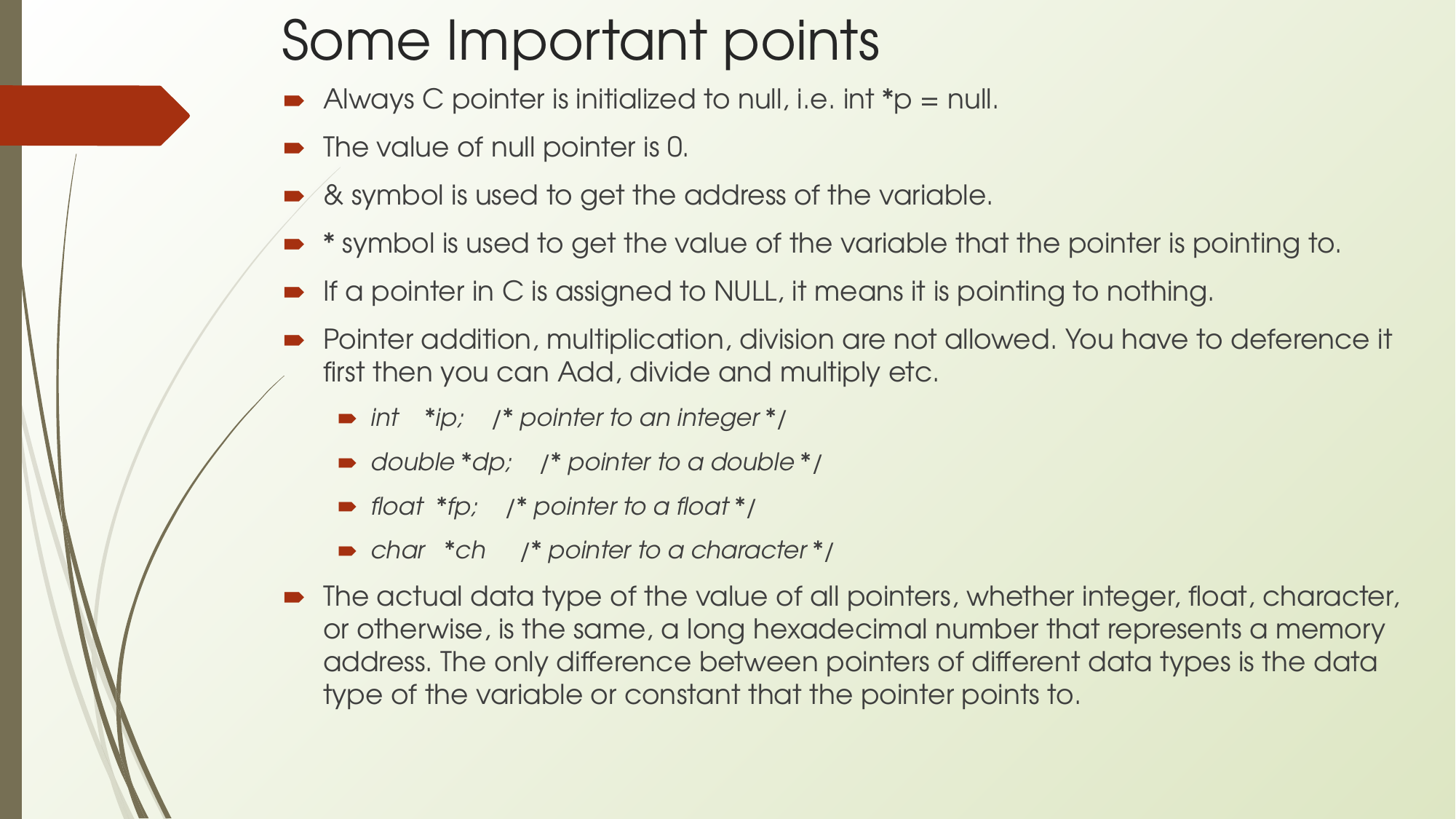

# Some Important points
Always C pointer is initialized to null, i.e. int *p = null.
The value of null pointer is 0.
& symbol is used to get the address of the variable.
* symbol is used to get the value of the variable that the pointer is pointing to.
If a pointer in C is assigned to NULL, it means it is pointing to nothing.
Pointer addition, multiplication, division are not allowed. You have to deference it first then you can Add, divide and multiply etc.
int    *ip;    /* pointer to an integer */
double *dp;    /* pointer to a double */
float  *fp;    /* pointer to a float */
char   *ch     /* pointer to a character */
The actual data type of the value of all pointers, whether integer, float, character, or otherwise, is the same, a long hexadecimal number that represents a memory address. The only difference between pointers of different data types is the data type of the variable or constant that the pointer points to.